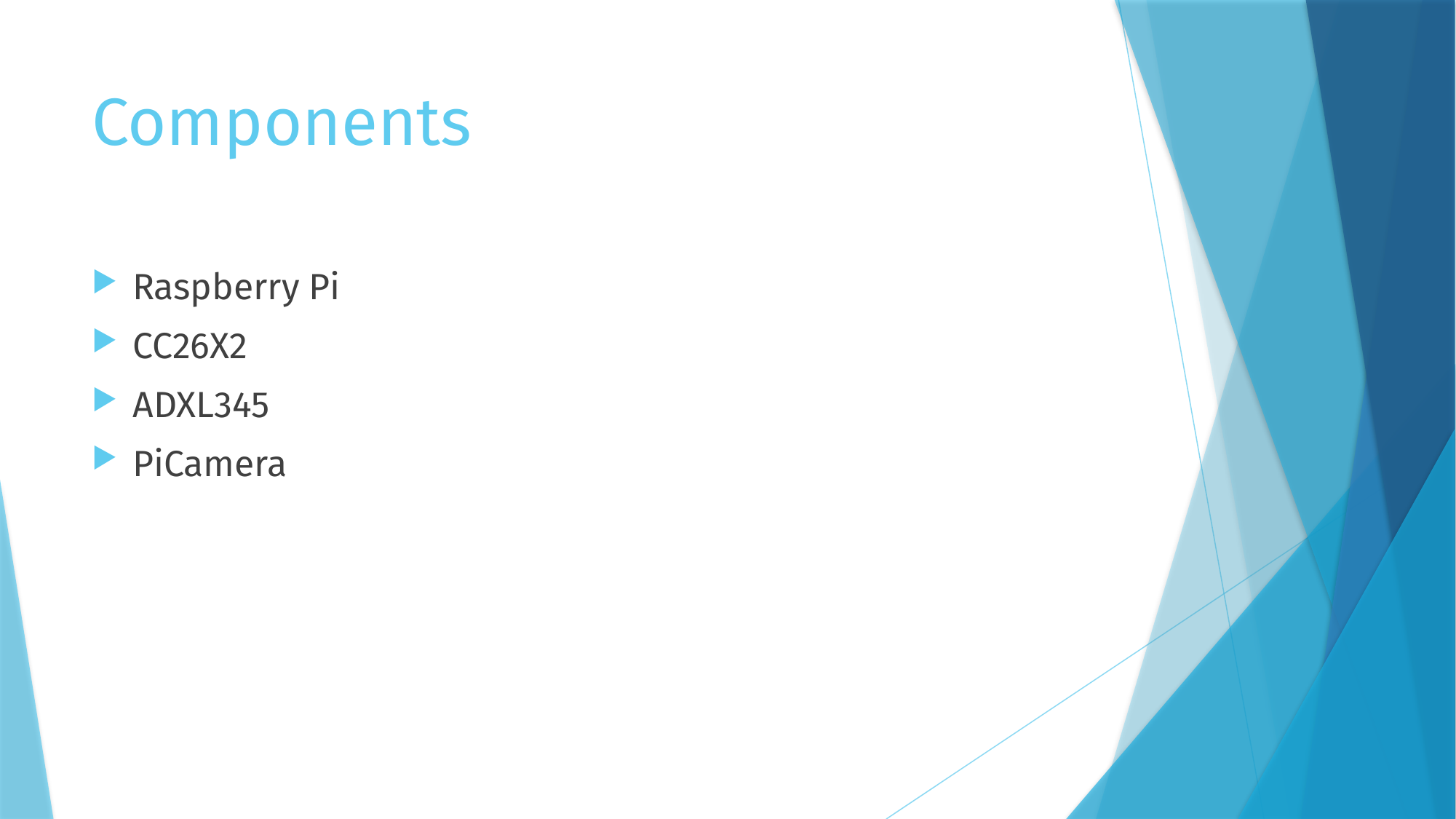

# Components
Raspberry Pi
CC26X2
ADXL345
PiCamera